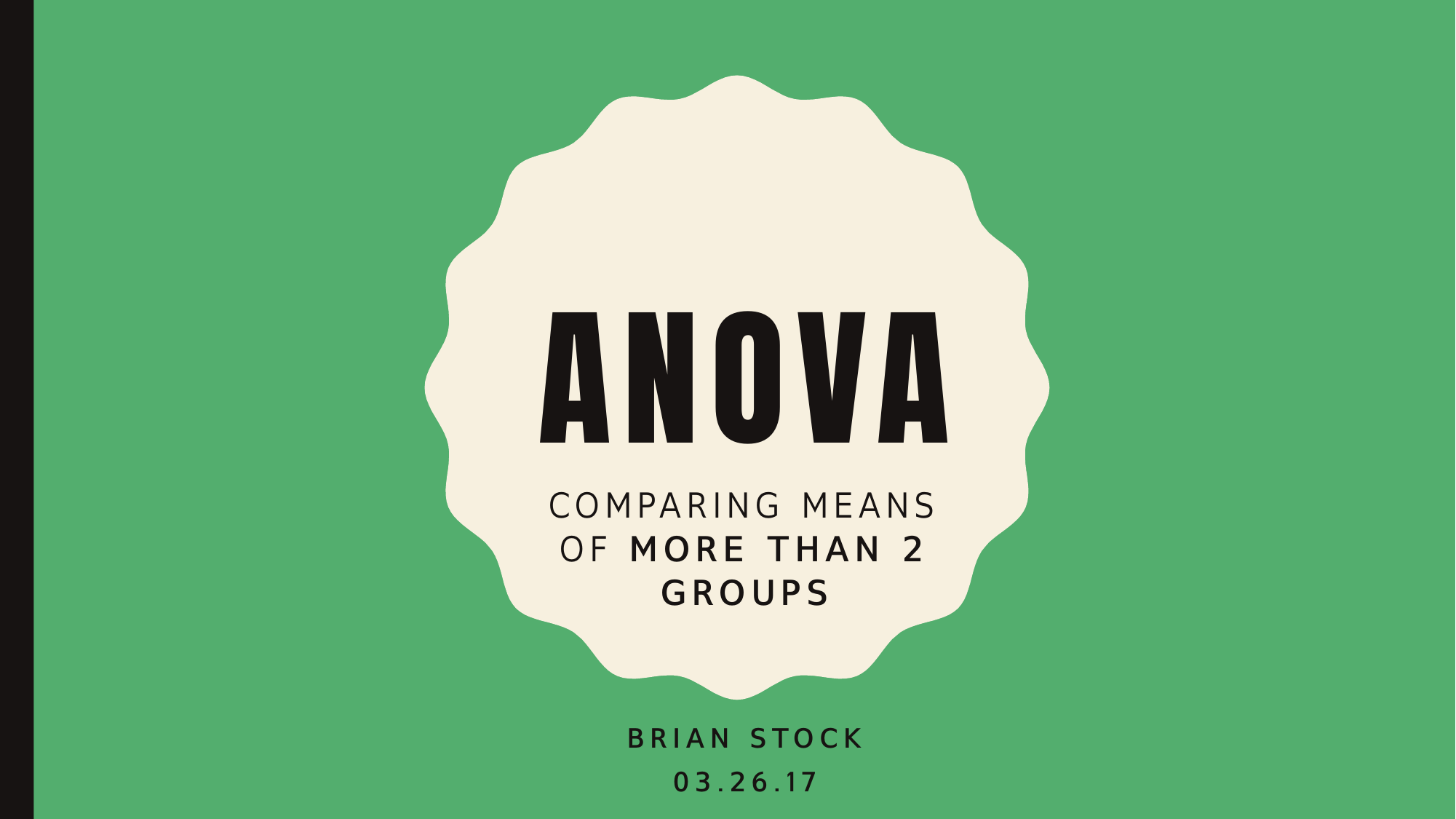

# ANOVA
Comparing means of more than 2 groups
Brian Stock
03.26.17